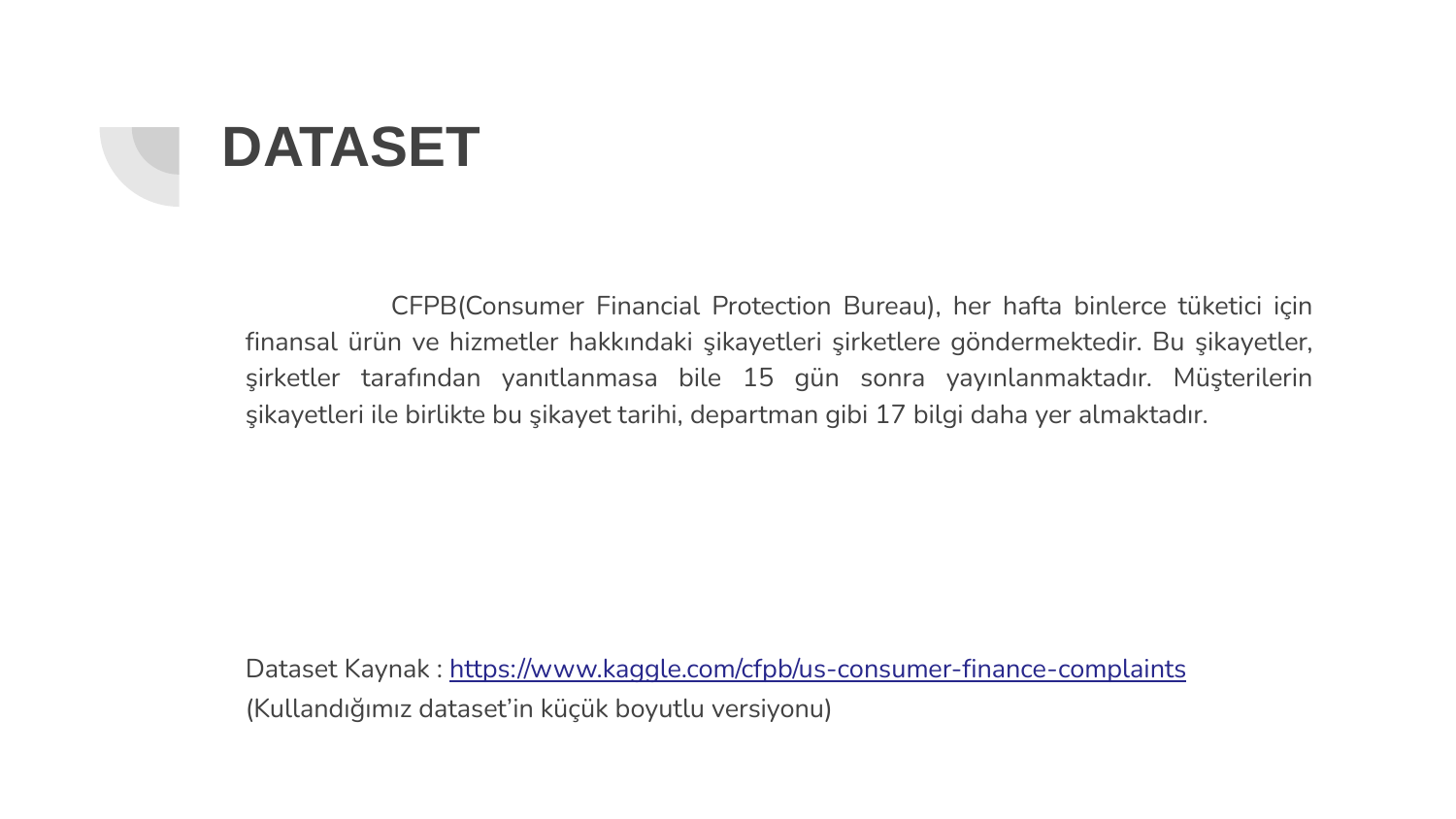

# DATASET

	CFPB(Consumer Financial Protection Bureau), her hafta binlerce tüketici için finansal ürün ve hizmetler hakkındaki şikayetleri şirketlere göndermektedir. Bu şikayetler, şirketler tarafından yanıtlanmasa bile 15 gün sonra yayınlanmaktadır. Müşterilerin şikayetleri ile birlikte bu şikayet tarihi, departman gibi 17 bilgi daha yer almaktadır.

Dataset Kaynak : https://www.kaggle.com/cfpb/us-consumer-finance-complaints
(Kullandığımız dataset’in küçük boyutlu versiyonu)